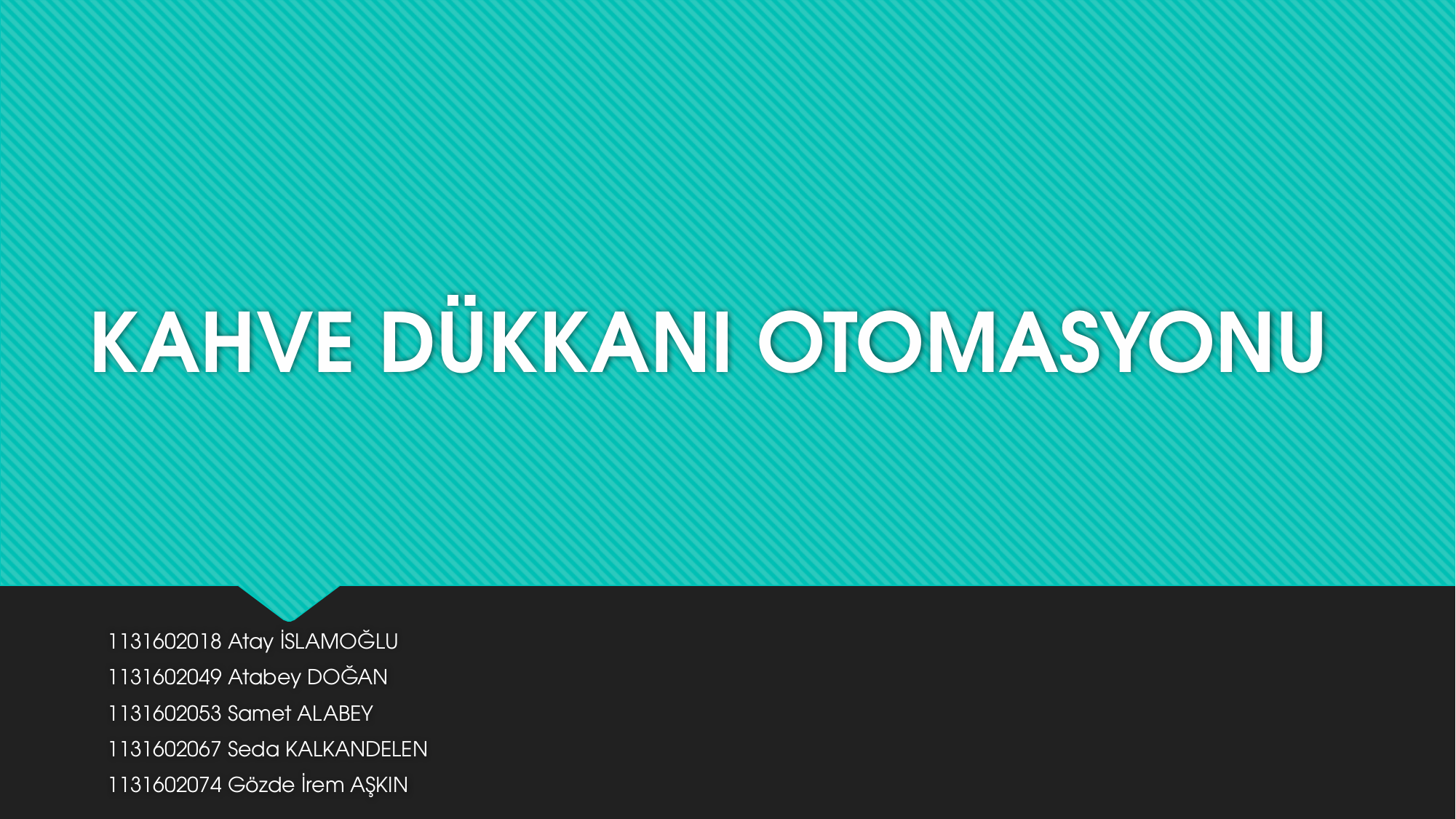

# KAHVE DÜKKANI OTOMASYONU
1131602018 Atay İSLAMOĞLU
1131602049 Atabey DOĞAN
1131602053 Samet ALABEY
1131602067 Seda KALKANDELEN
1131602074 Gözde İrem AŞKIN